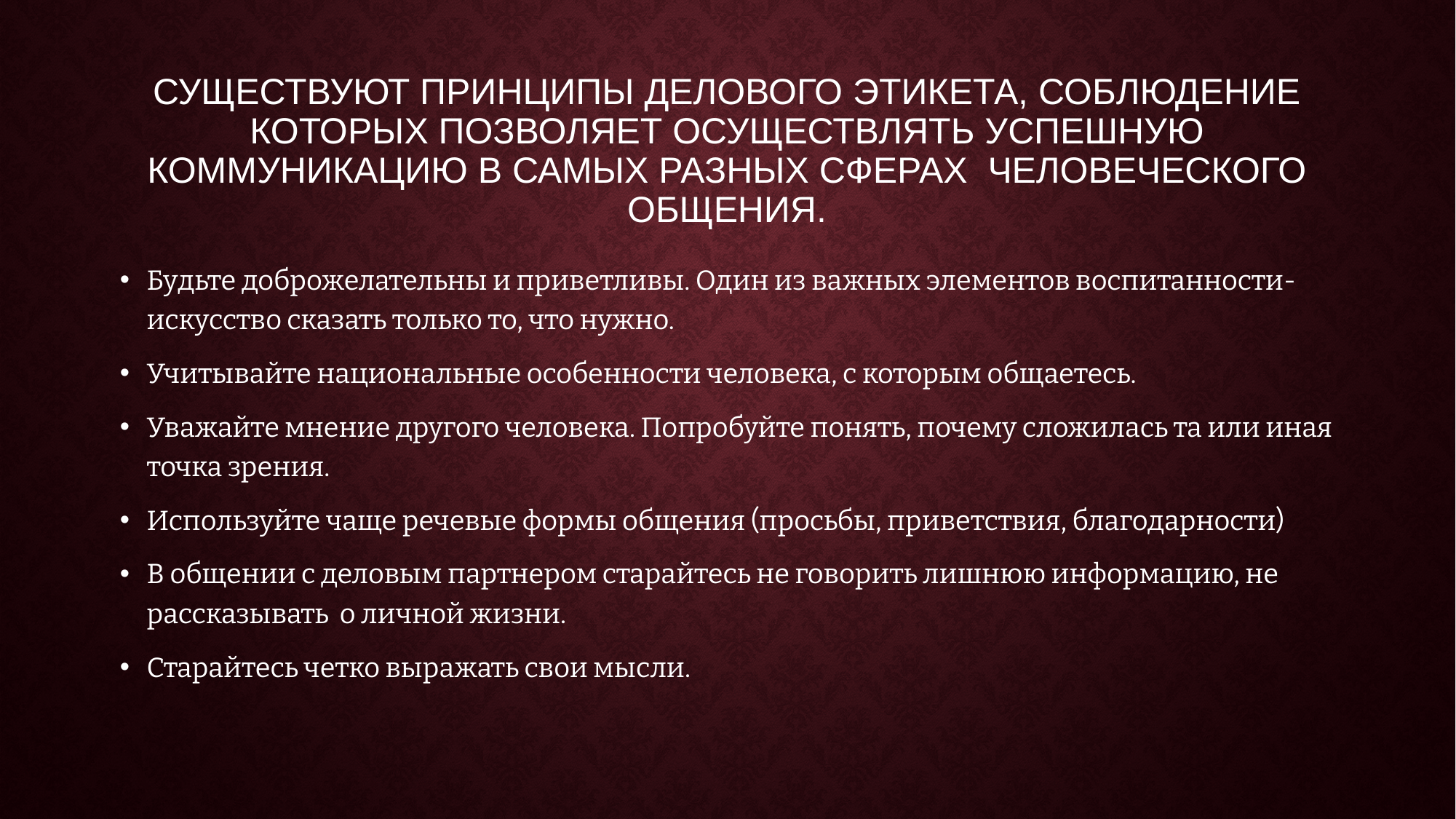

# Существуют принципы делового этикета, соблюдение которых позволяет осуществлять успешную коммуникацию в самых разных сферах  человеческого общения.
Будьте доброжелательны и приветливы. Один из важных элементов воспитанности-искусство сказать только то, что нужно.
Учитывайте национальные особенности человека, с которым общаетесь.
Уважайте мнение другого человека. Попробуйте понять, почему сложилась та или иная точка зрения.
Используйте чаще речевые формы общения (просьбы, приветствия, благодарности)
В общении с деловым партнером старайтесь не говорить лишнюю информацию, не рассказывать  о личной жизни.
Старайтесь четко выражать свои мысли.